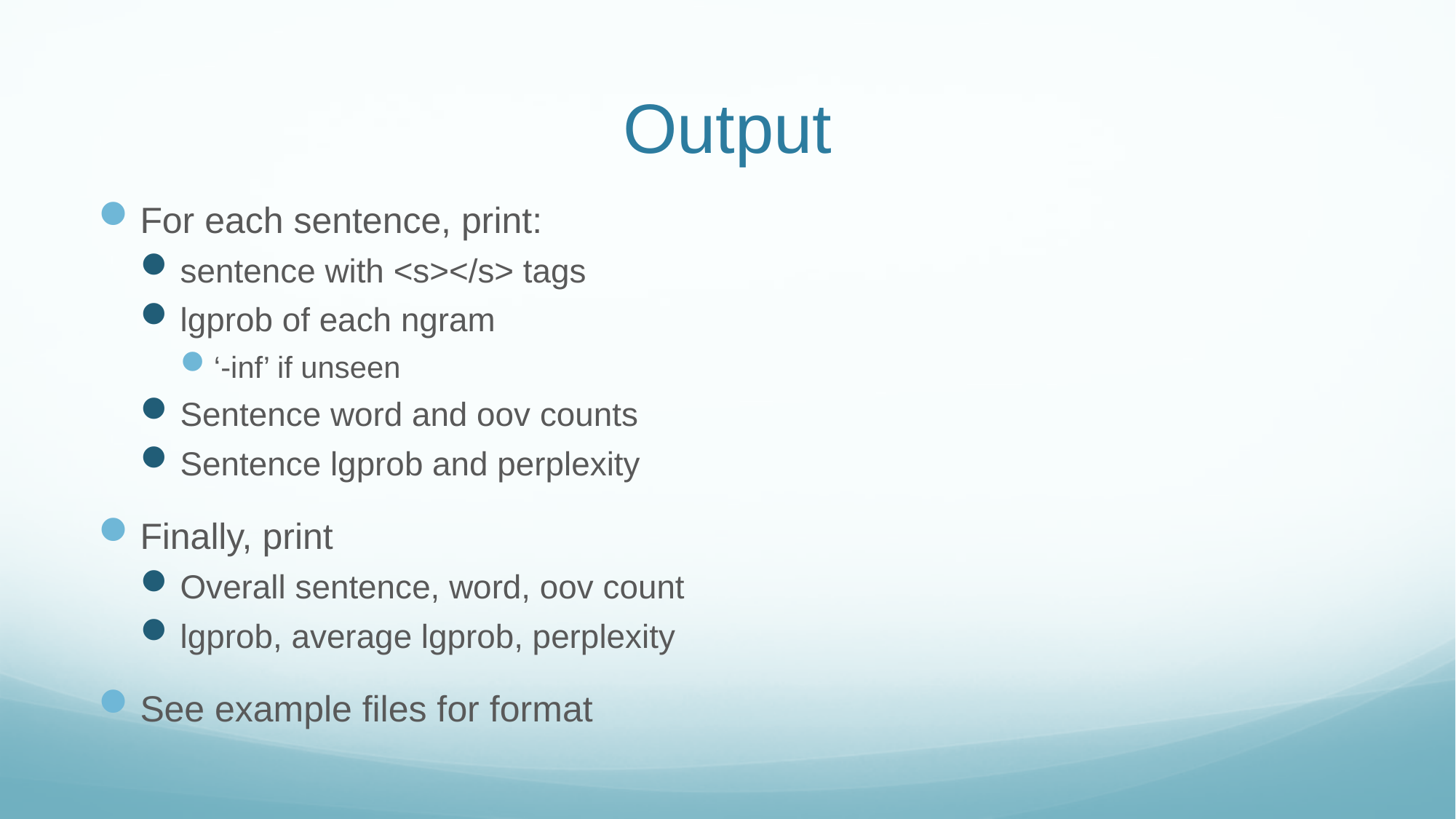

# Output
For each sentence, print:
sentence with <s></s> tags
lgprob of each ngram
‘-inf’ if unseen
Sentence word and oov counts
Sentence lgprob and perplexity
Finally, print
Overall sentence, word, oov count
lgprob, average lgprob, perplexity
See example files for format